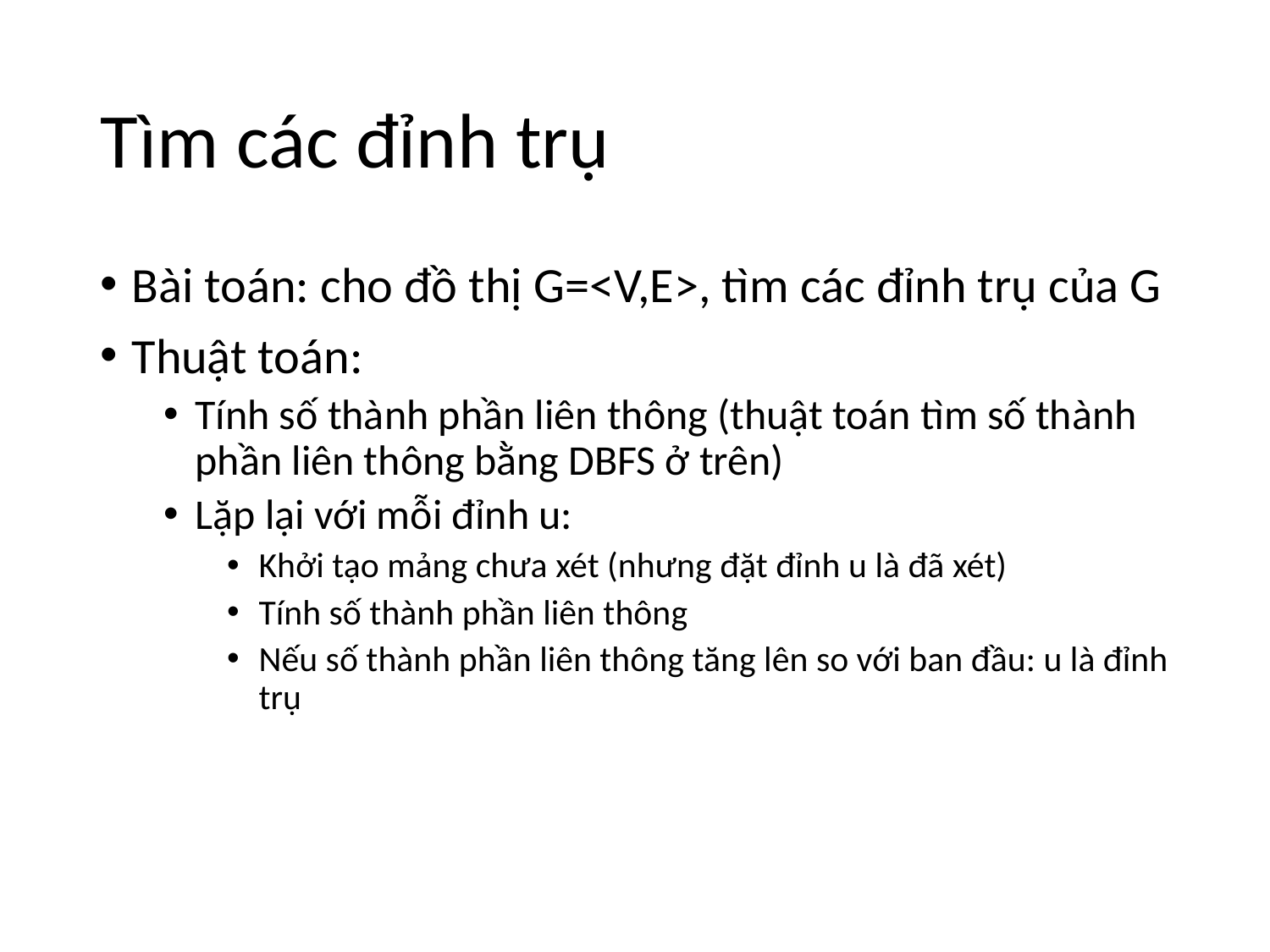

# Tìm các đỉnh trụ
Bài toán: cho đồ thị G=<V,E>, tìm các đỉnh trụ của G
Thuật toán:
Tính số thành phần liên thông (thuật toán tìm số thành phần liên thông bằng DBFS ở trên)
Lặp lại với mỗi đỉnh u:
Khởi tạo mảng chưa xét (nhưng đặt đỉnh u là đã xét)
Tính số thành phần liên thông
Nếu số thành phần liên thông tăng lên so với ban đầu: u là đỉnh trụ